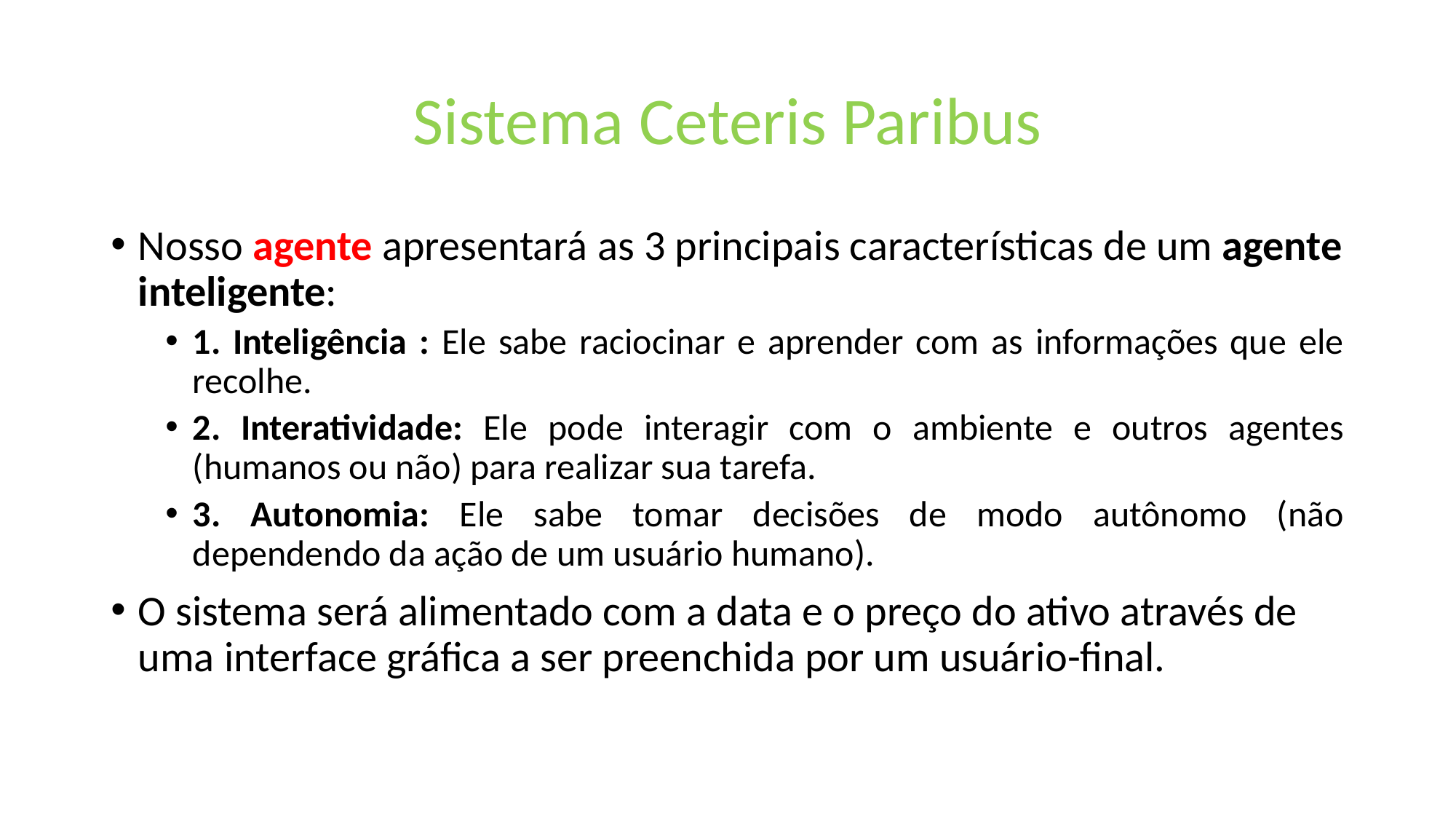

# Sistema Ceteris Paribus
Nosso agente apresentará as 3 principais características de um agente inteligente:
1. Inteligência : Ele sabe raciocinar e aprender com as informações que ele recolhe.
2. Interatividade: Ele pode interagir com o ambiente e outros agentes (humanos ou não) para realizar sua tarefa.
3. Autonomia: Ele sabe tomar decisões de modo autônomo (não dependendo da ação de um usuário humano).
O sistema será alimentado com a data e o preço do ativo através de uma interface gráfica a ser preenchida por um usuário-final.